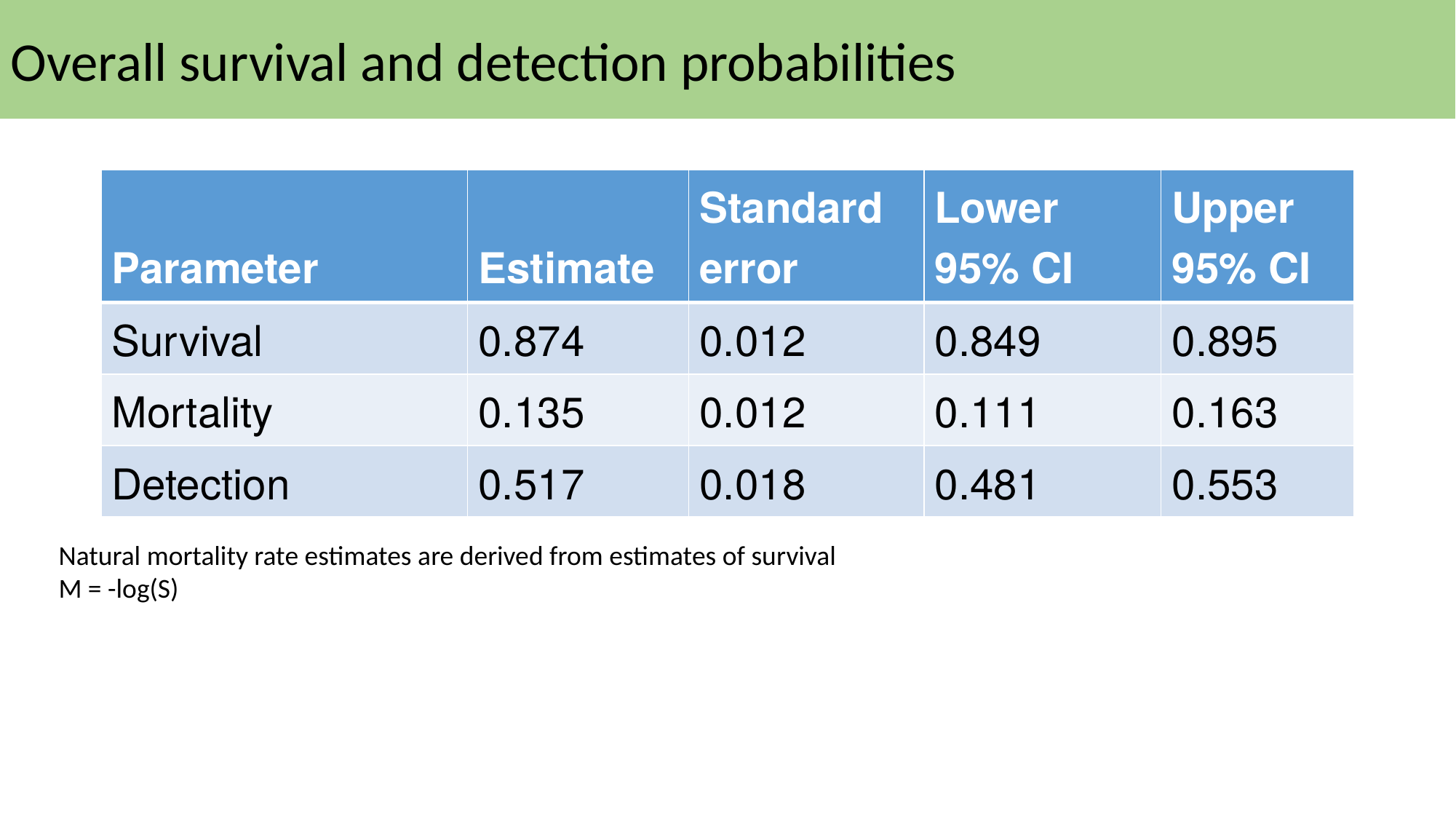

Overall survival and detection probabilities
| Parameter | Estimate | Standard error | Lower 95% CI | Upper 95% CI |
| --- | --- | --- | --- | --- |
| Survival | 0.874 | 0.012 | 0.849 | 0.895 |
| Mortality | 0.135 | 0.012 | 0.111 | 0.163 |
| Detection | 0.517 | 0.018 | 0.481 | 0.553 |
Natural mortality rate estimates are derived from estimates of survival
M = -log(S)